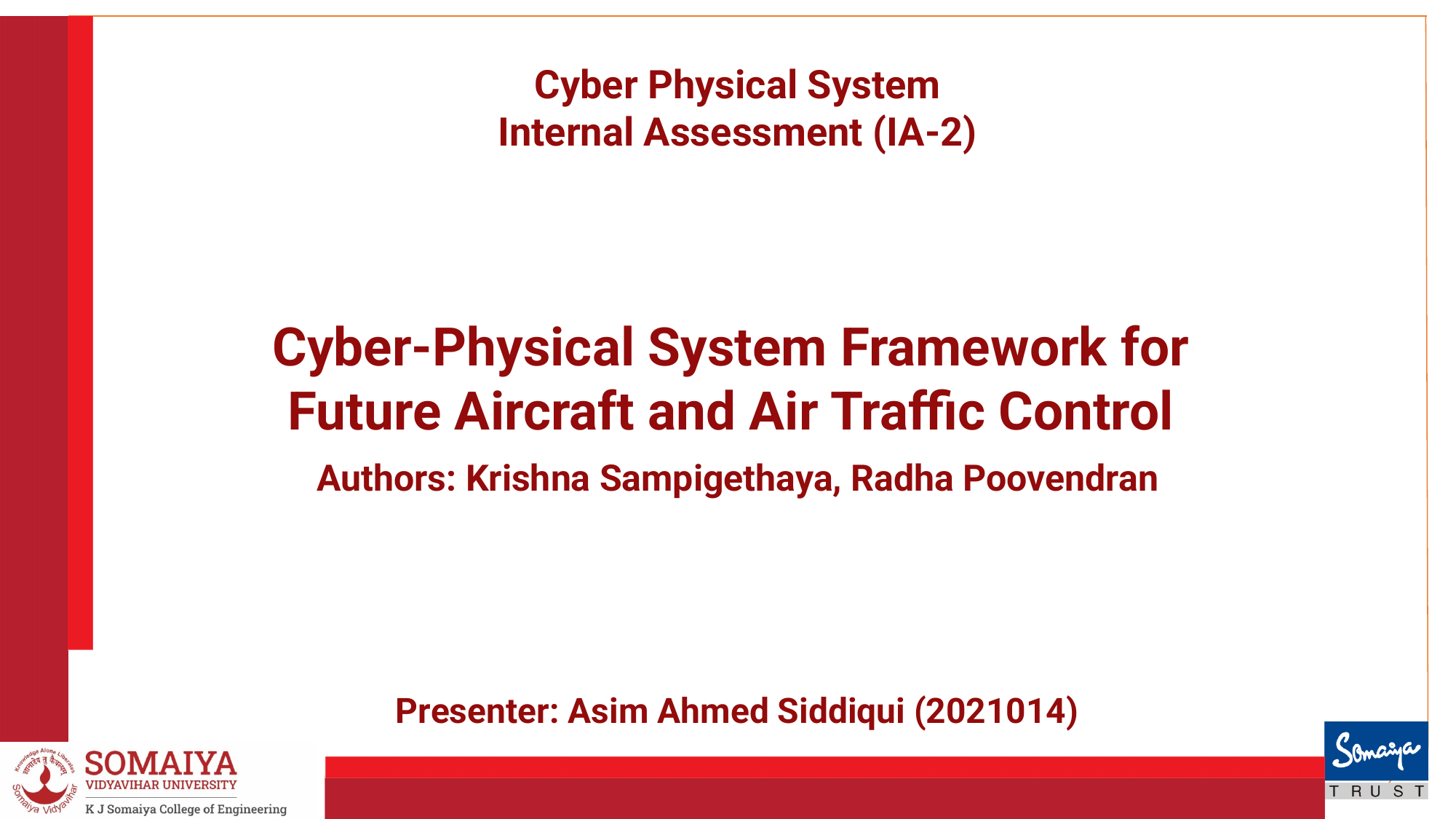

Cyber Physical System
Internal Assessment (IA-2)
Cyber-Physical System Framework for
Future Aircraft and Air Traffic Control

Authors: Krishna Sampigethaya, Radha Poovendran
Presenter: Asim Ahmed Siddiqui (2021014)